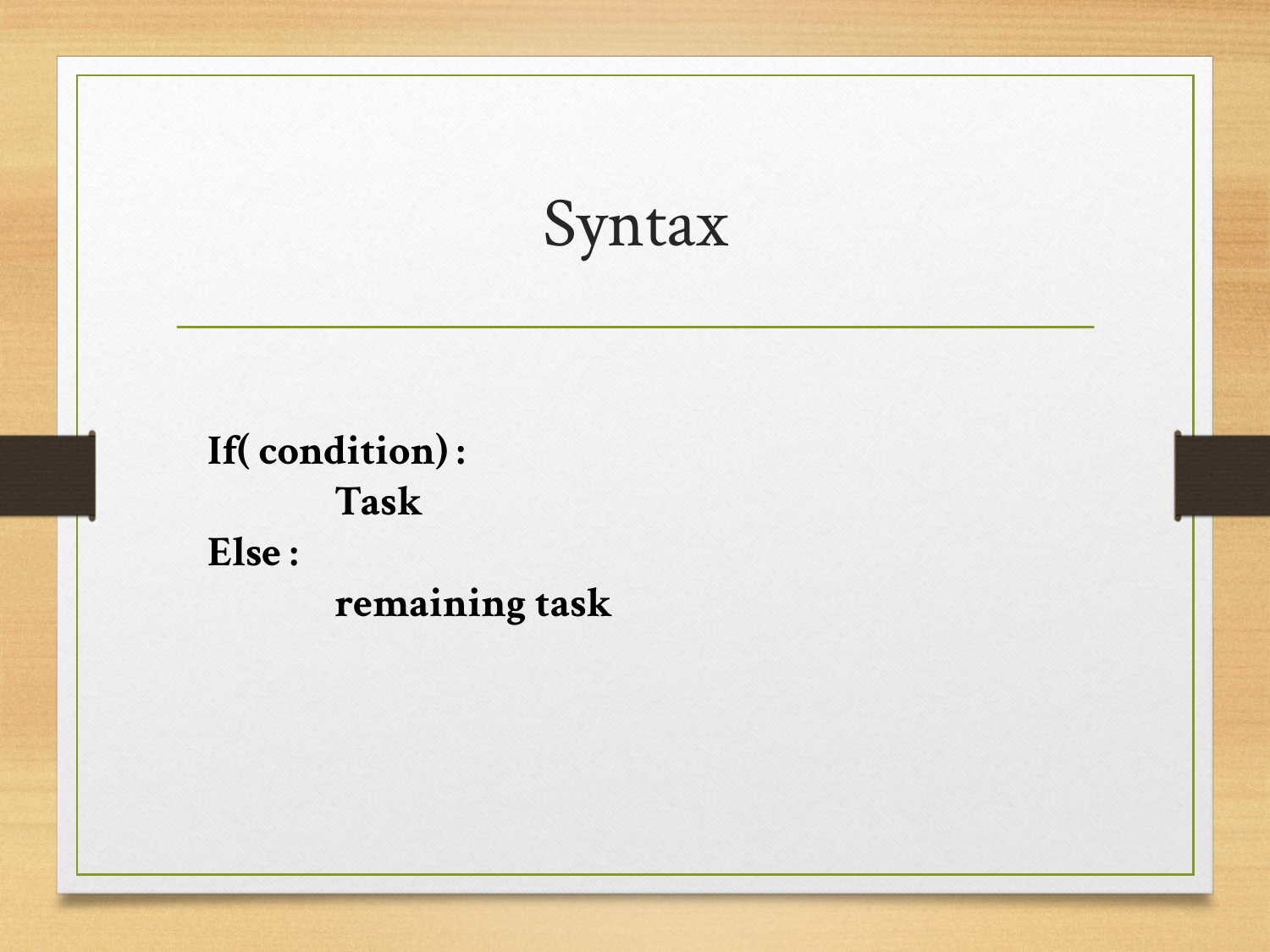

# Syntax
If( condition) :
	Task
Else :
	remaining task